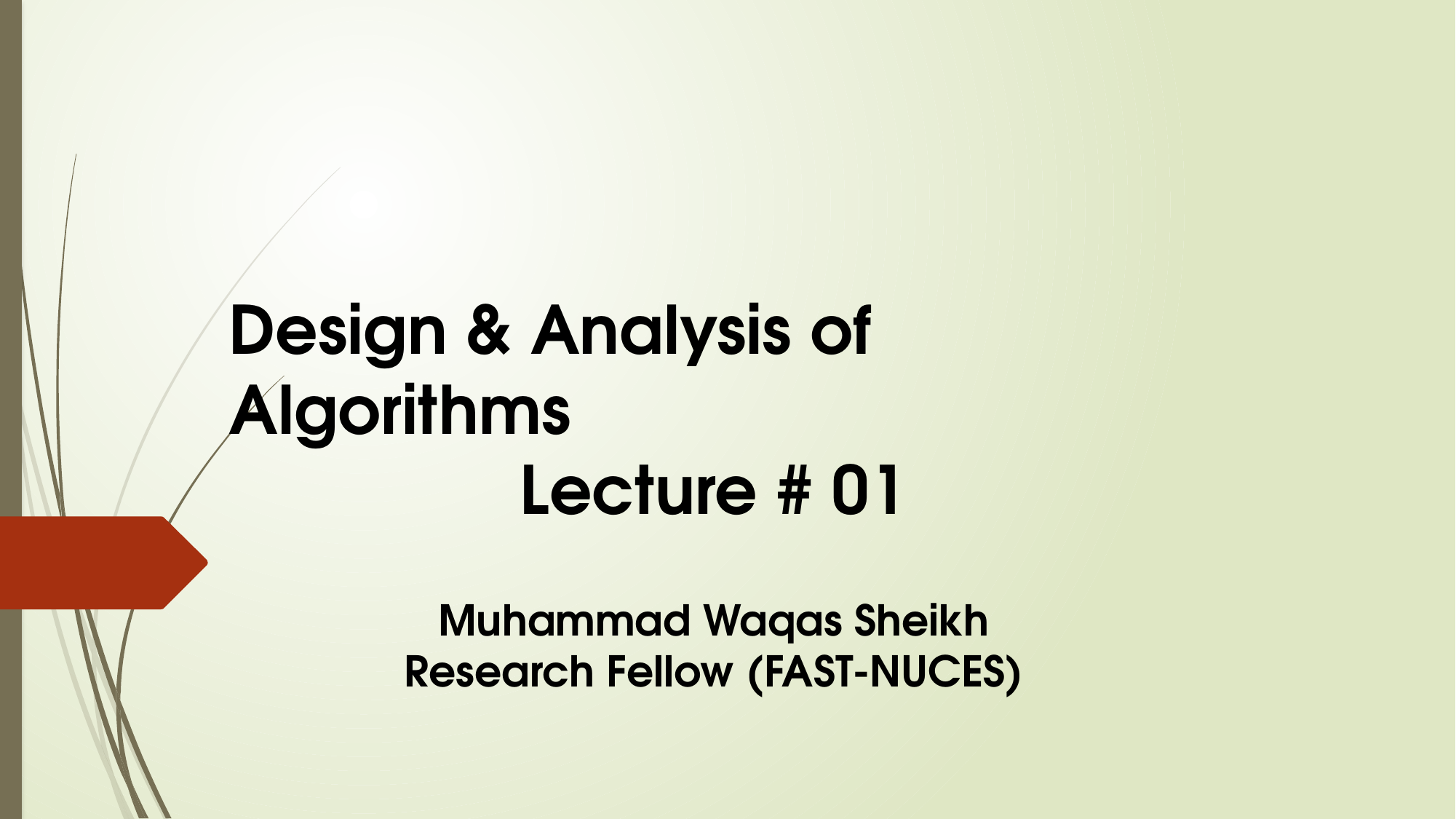

Design & Analysis of Algorithms
Lecture # 01

Muhammad Waqas Sheikh
Research Fellow (FAST-NUCES)